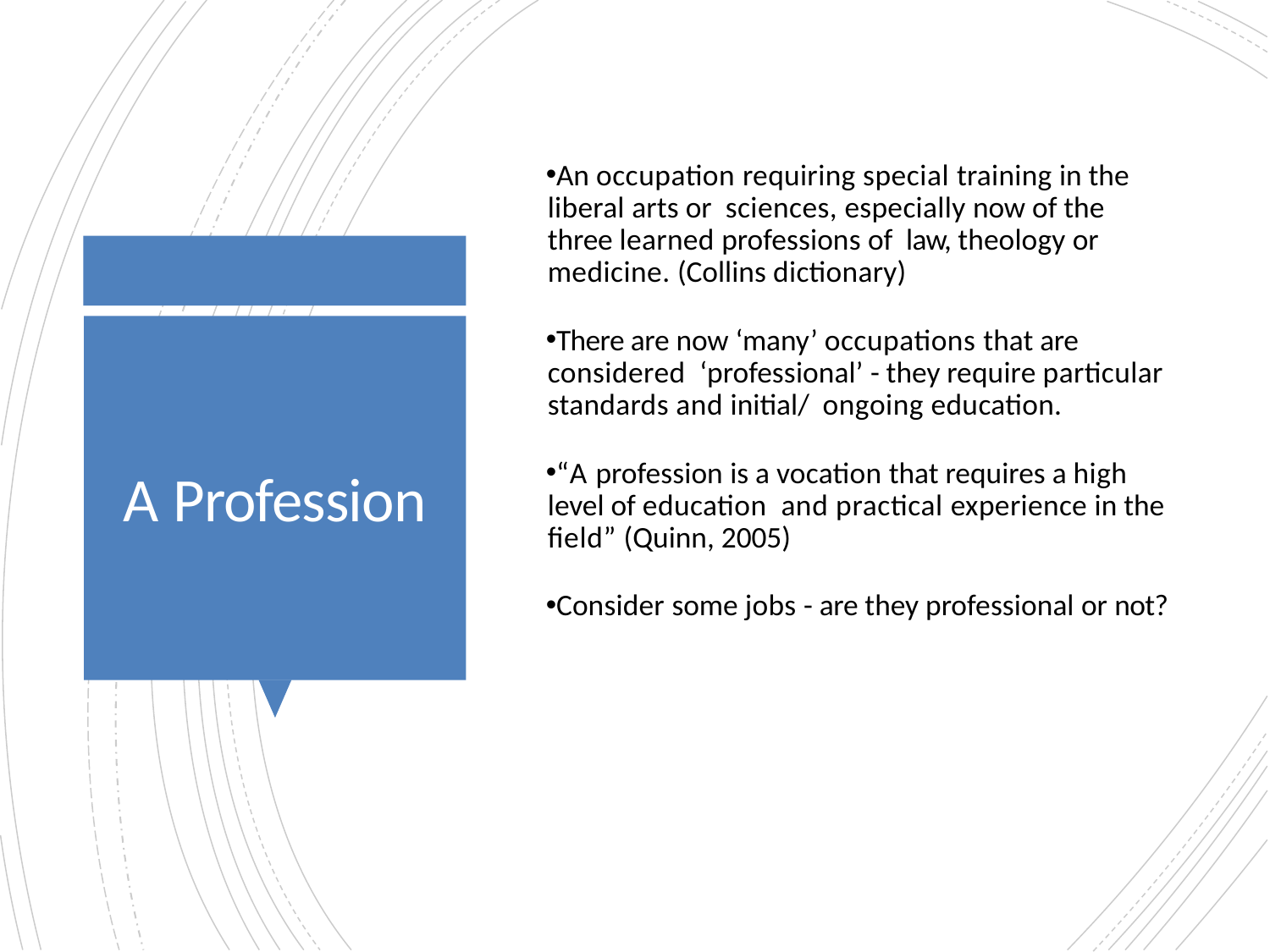

An occupation requiring special training in the liberal arts or  sciences, especially now of the three learned professions of  law, theology or medicine. (Collins dictionary)

There are now ‘many’ occupations that are considered  ‘professional’ - they require particular standards and initial/  ongoing education.

“A profession is a vocation that requires a high level of education  and practical experience in the field” (Quinn, 2005)

Consider some jobs - are they professional or not?

A Profession